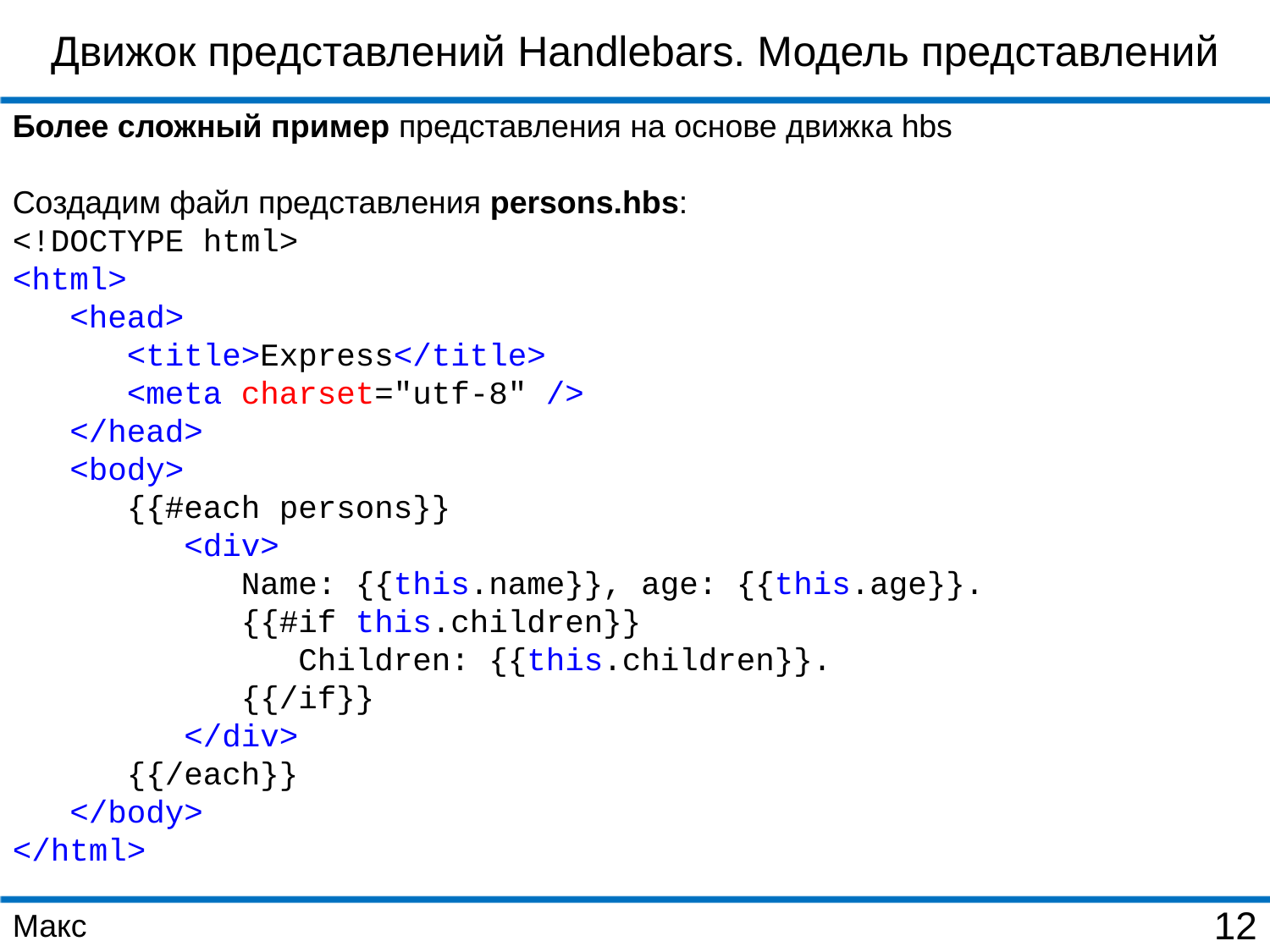

Движок представлений Handlebars. Модель представлений
Более сложный пример представления на основе движка hbs

Создадим файл представления persons.hbs:
<!DOCTYPE html>
<html>
   <head>
      <title>Express</title>
      <meta charset="utf-8" />
   </head>
   <body>
      {{#each persons}}
         <div>
            Name: {{this.name}}, age: {{this.age}}.
            {{#if this.children}}
               Children: {{this.children}}.
            {{/if}}
         </div>
      {{/each}}
   </body>
</html>
Макс
12